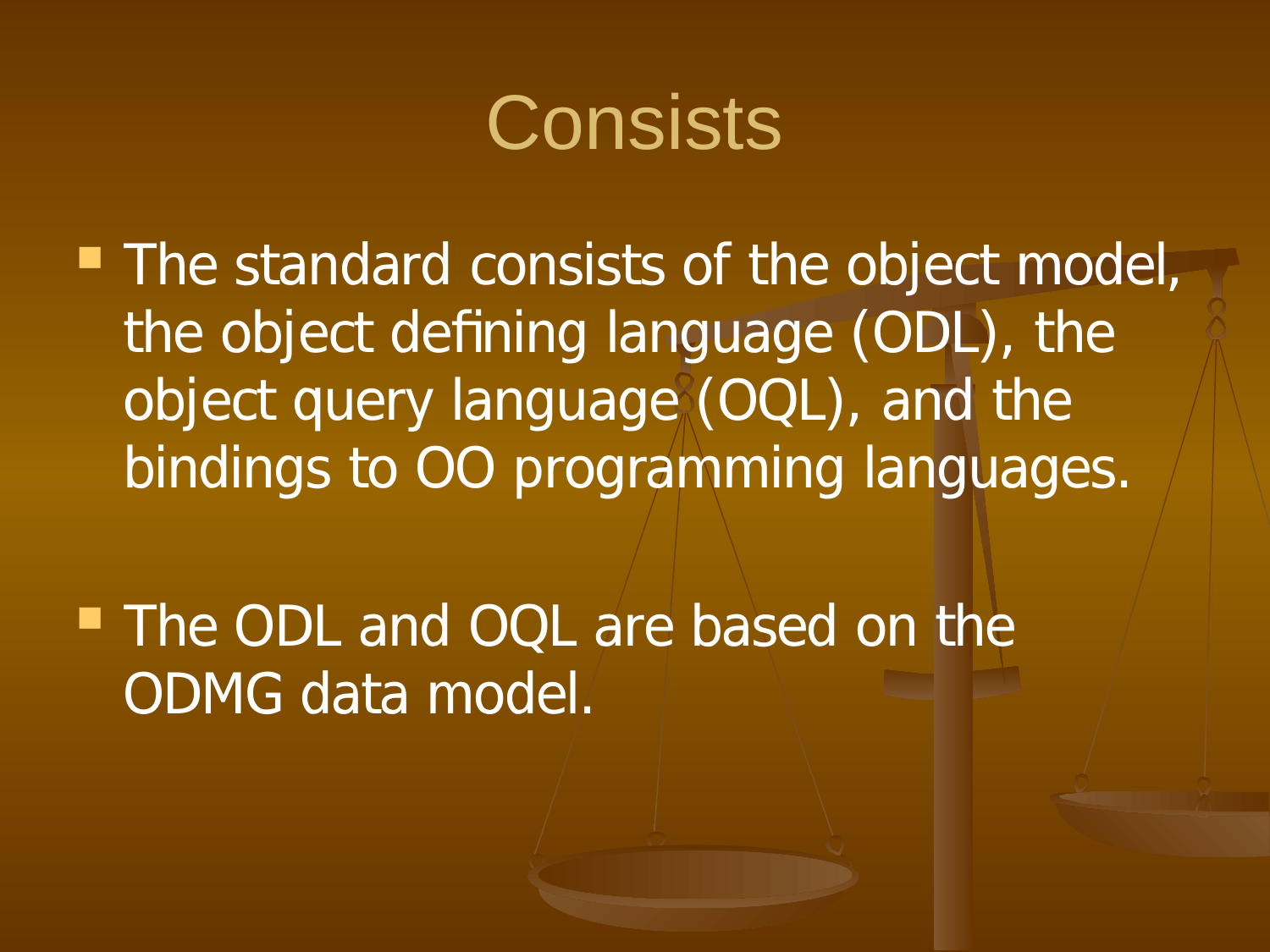

# Consists
The standard consists of the object model, the object defining language (ODL), the object query language (OQL), and the bindings to OO programming languages.

The ODL and OQL are based on the ODMG data model.